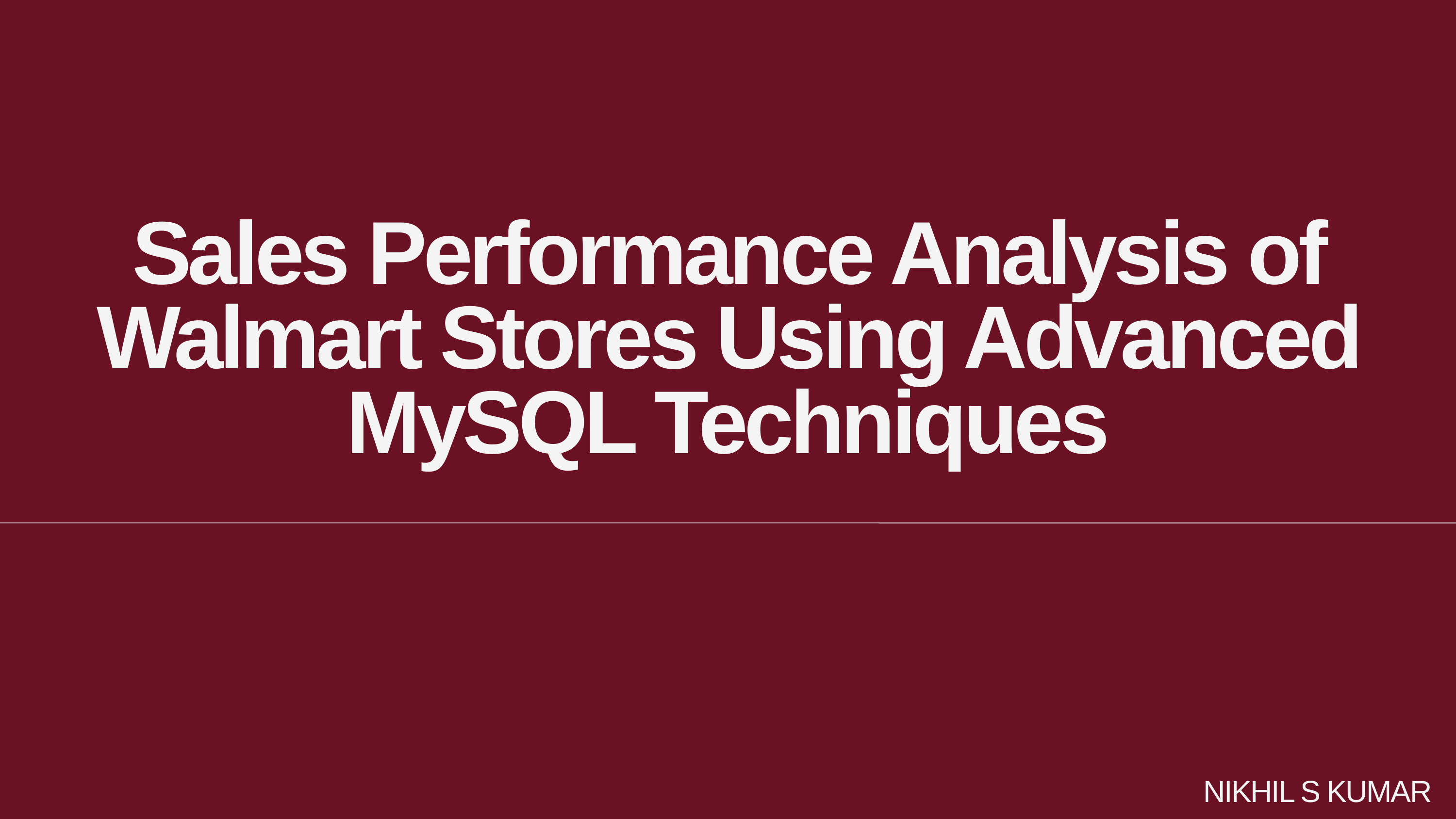

Sales Performance Analysis of Walmart Stores Using Advanced MySQL Techniques

NIKHIL S KUMAR